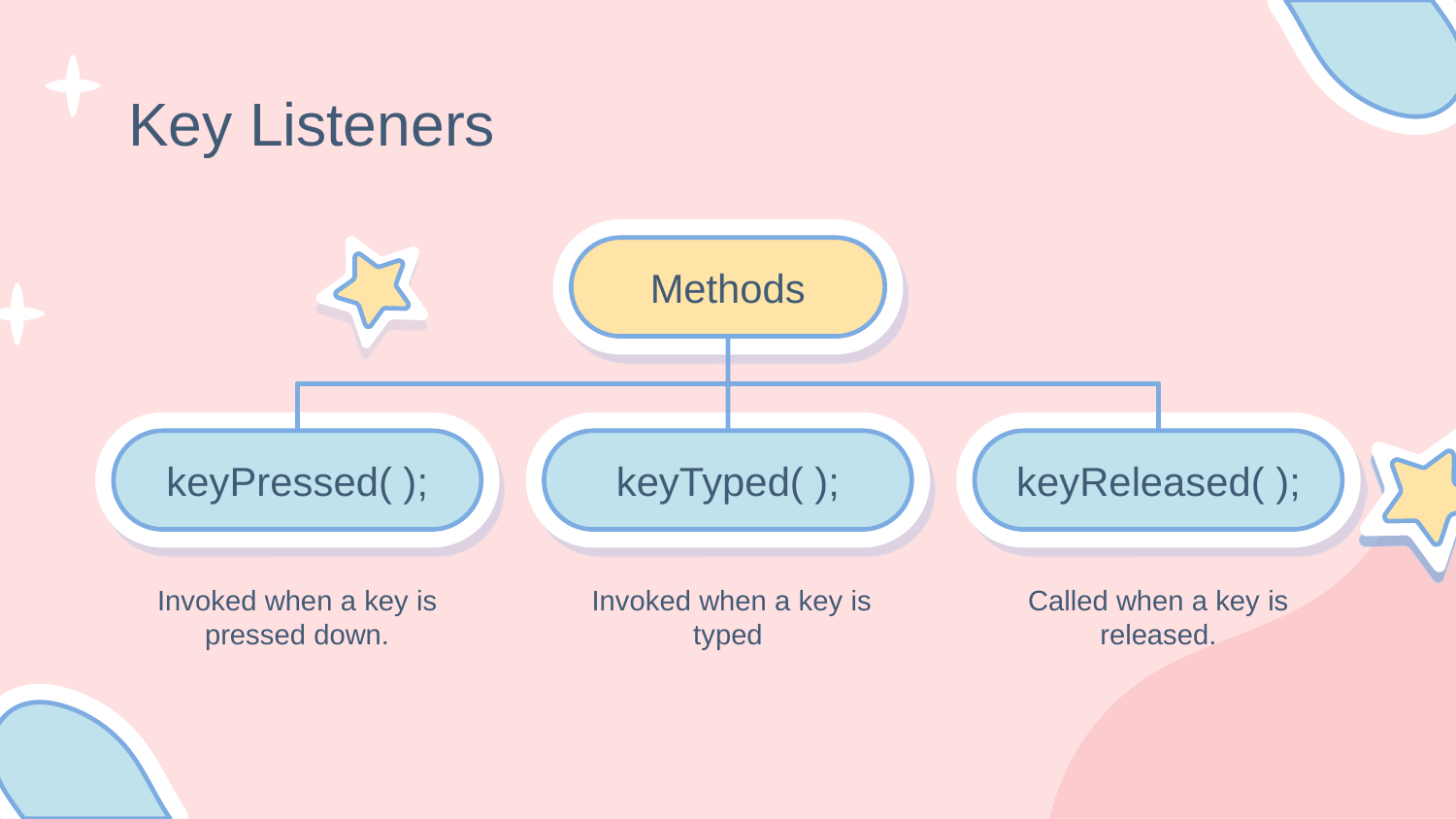

# Key Listeners

Methods

keyPressed( );

keyTyped( );

keyReleased( );
 Invoked when a key is typed
Called when a key is released.
Invoked when a key is pressed down.